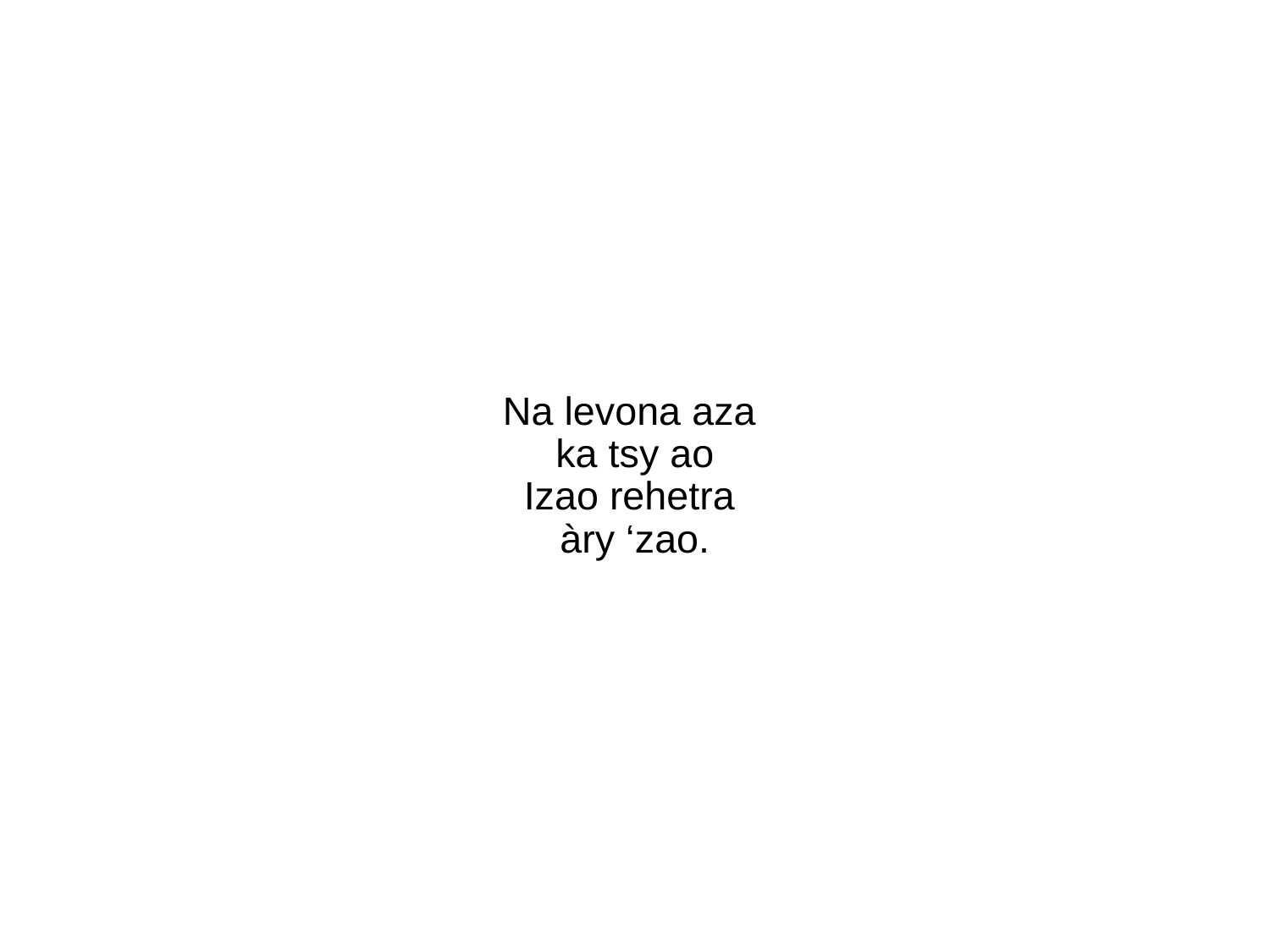

Na levona aza
ka tsy ao
Izao rehetra
àry ‘zao.